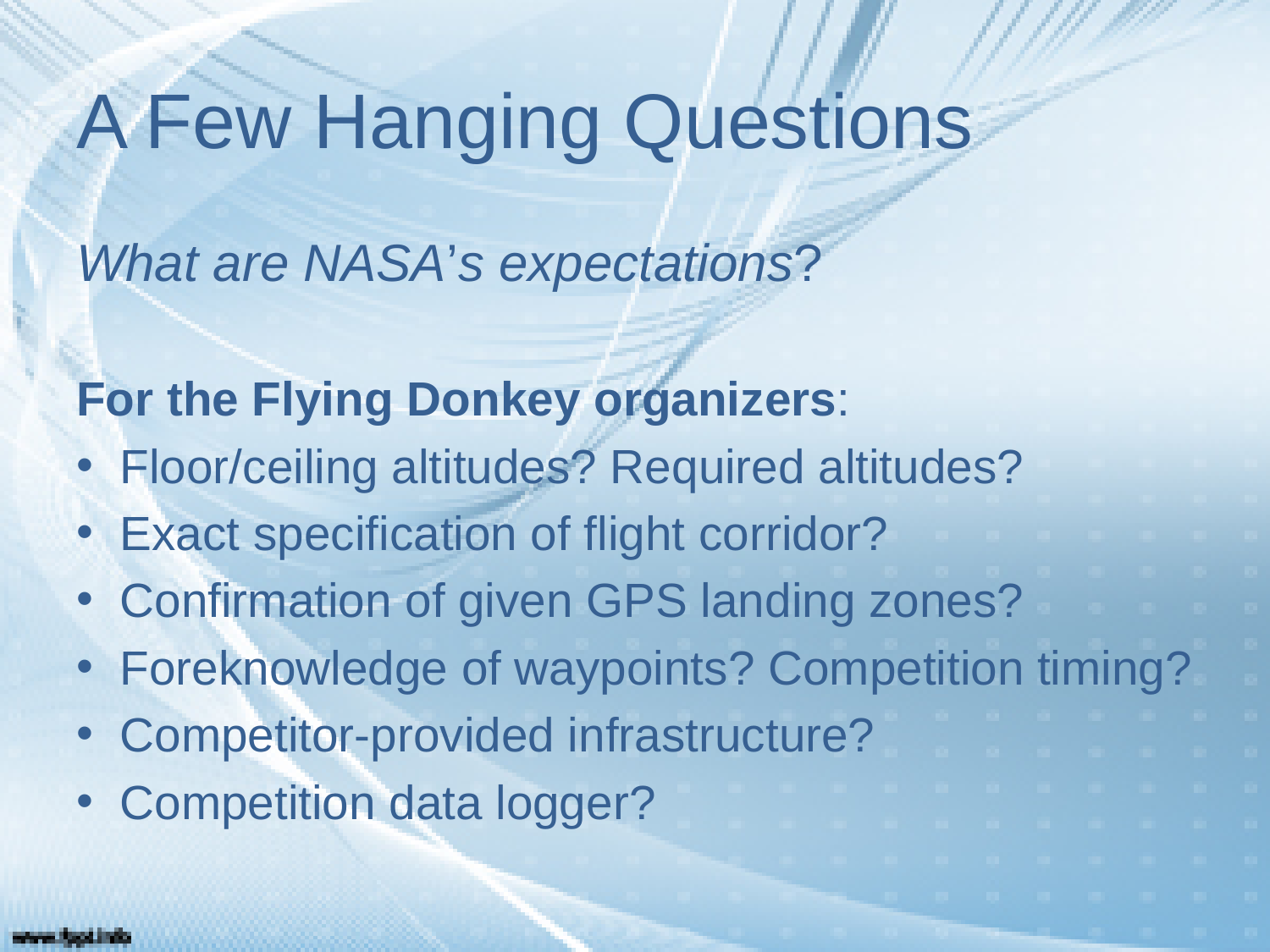

# A Few Hanging Questions
What are NASA’s expectations?

For the Flying Donkey organizers:
Floor/ceiling altitudes? Required altitudes?
Exact specification of flight corridor?
Confirmation of given GPS landing zones?
Foreknowledge of waypoints? Competition timing?
Competitor-provided infrastructure?
Competition data logger?